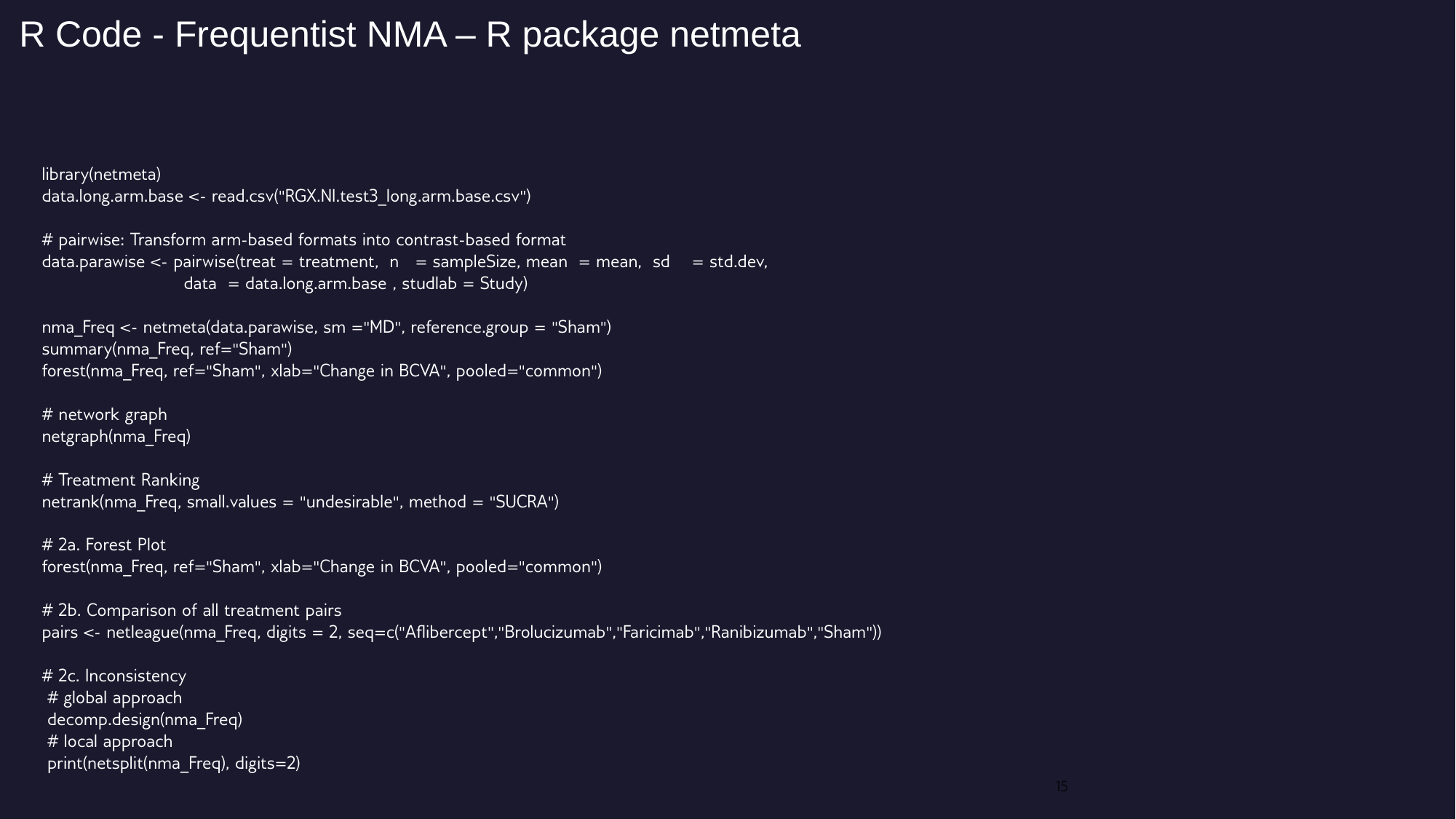

# R Code - Frequentist NMA – R package netmeta

library(netmeta)
data.long.arm.base <- read.csv("RGX.NI.test3_long.arm.base.csv")

# pairwise: Transform arm-based formats into contrast-based format
data.parawise <- pairwise(treat = treatment,  n   = sampleSize, mean  = mean,  sd    = std.dev,
                          data  = data.long.arm.base , studlab = Study)

nma_Freq <- netmeta(data.parawise, sm ="MD", reference.group = "Sham")
summary(nma_Freq, ref="Sham")
forest(nma_Freq, ref="Sham", xlab="Change in BCVA", pooled="common")

# network graph
netgraph(nma_Freq)

# Treatment Ranking
netrank(nma_Freq, small.values = "undesirable", method = "SUCRA")

# 2a. Forest Plot
forest(nma_Freq, ref="Sham", xlab="Change in BCVA", pooled="common")

# 2b. Comparison of all treatment pairs
pairs <- netleague(nma_Freq, digits = 2, seq=c("Aflibercept","Brolucizumab","Faricimab","Ranibizumab","Sham"))

# 2c. Inconsistency
 # global approach
 decomp.design(nma_Freq)
 # local approach
 print(netsplit(nma_Freq), digits=2)
15